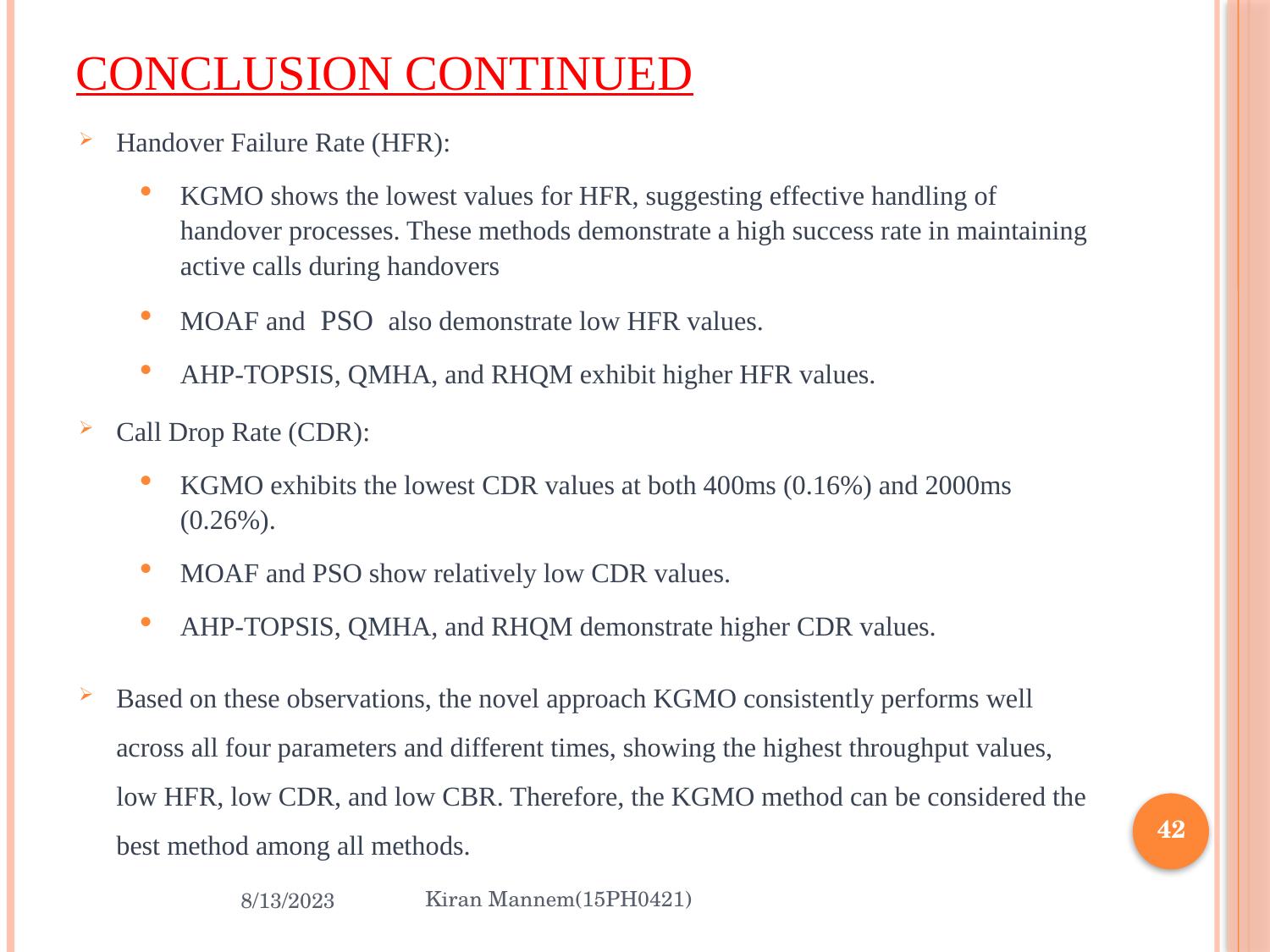

# Conclusion continued
Handover Failure Rate (HFR):
KGMO shows the lowest values for HFR, suggesting effective handling of handover processes. These methods demonstrate a high success rate in maintaining active calls during handovers
MOAF and  PSO  also demonstrate low HFR values.
AHP-TOPSIS, QMHA, and RHQM exhibit higher HFR values.
Call Drop Rate (CDR):
KGMO exhibits the lowest CDR values at both 400ms (0.16%) and 2000ms (0.26%).
MOAF and PSO show relatively low CDR values.
AHP-TOPSIS, QMHA, and RHQM demonstrate higher CDR values.
Based on these observations, the novel approach KGMO consistently performs well across all four parameters and different times, showing the highest throughput values, low HFR, low CDR, and low CBR. Therefore, the KGMO method can be considered the best method among all methods.

42
8/13/2023
Kiran Mannem(15PH0421)